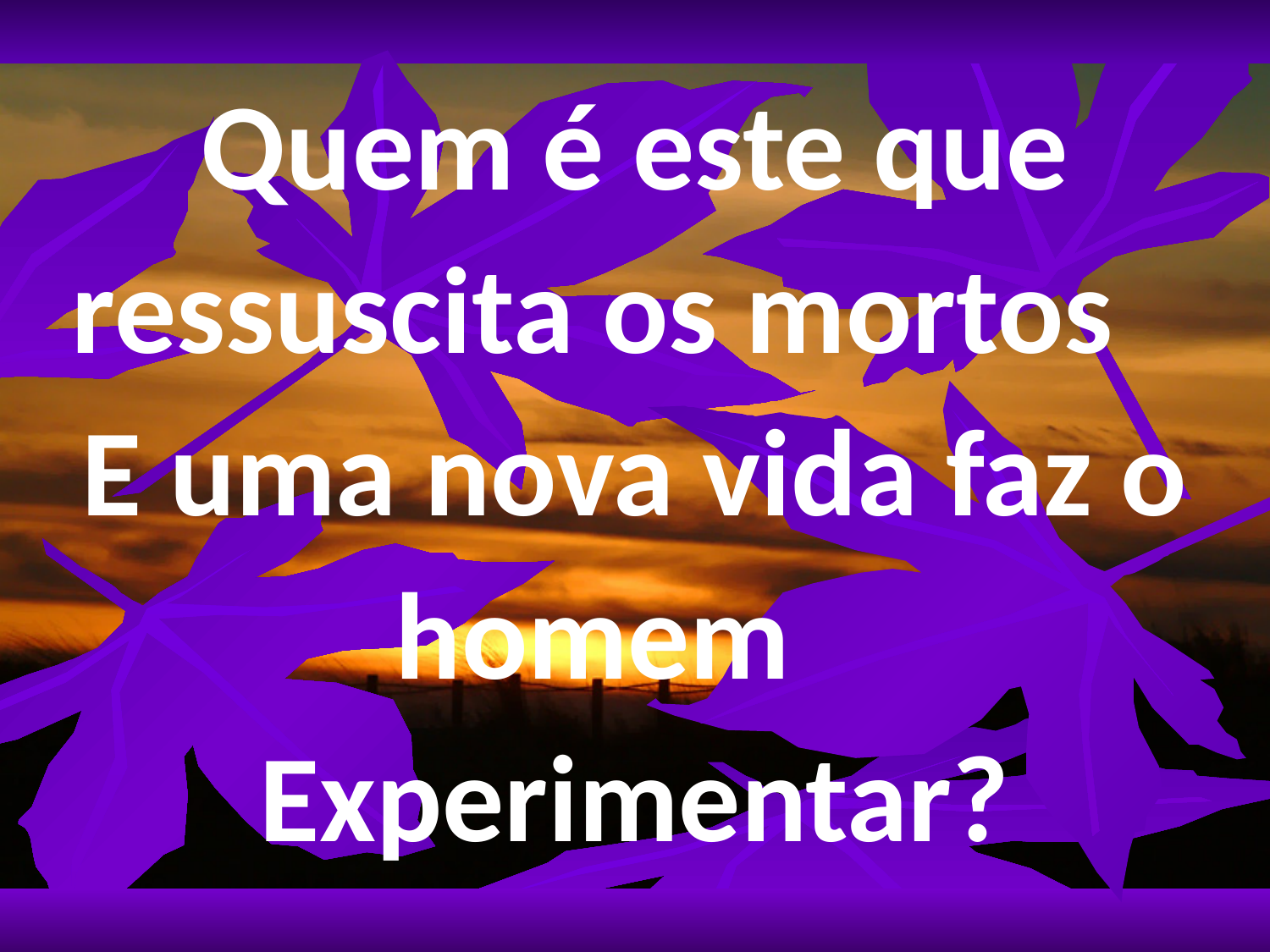

Quem é este que ressuscita os mortos    E uma nova vida faz o homem    Experimentar?